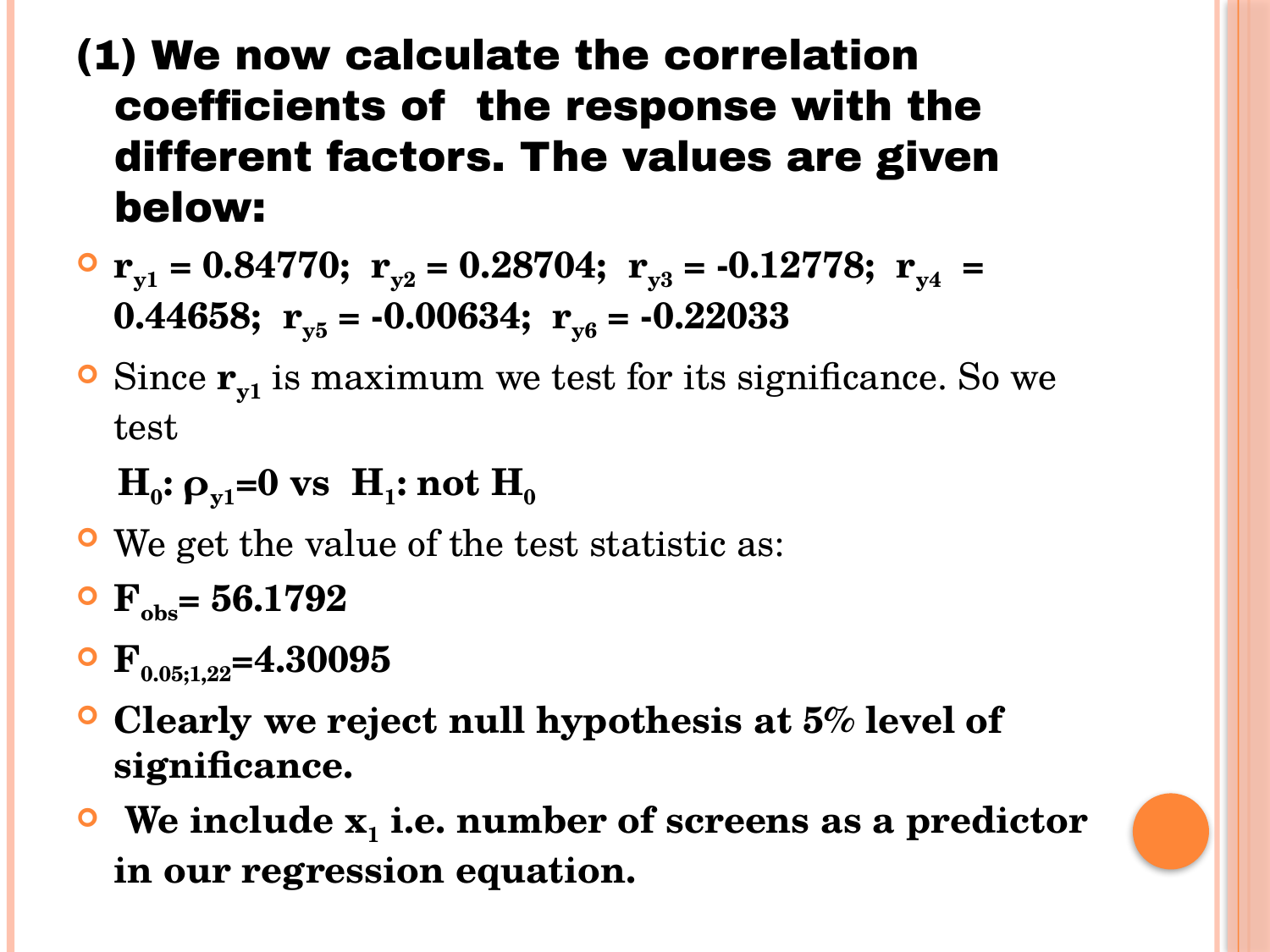

(1) We now calculate the correlation coefficients of  the response with the different factors. The values are given below:
ry1 = 0.84770;  ry2 = 0.28704;  ry3 = -0.12778;  ry4  = 0.44658;  ry5 = -0.00634;  ry6 = -0.22033
Since ry1 is maximum we test for its significance. So we test
    H0: ρy1=0 vs  H1: not H0
We get the value of the test statistic as:
Fobs= 56.1792
F0.05;1,22=4.30095
Clearly we reject null hypothesis at 5% level of significance.
 We include x1 i.e. number of screens as a predictor in our regression equation.